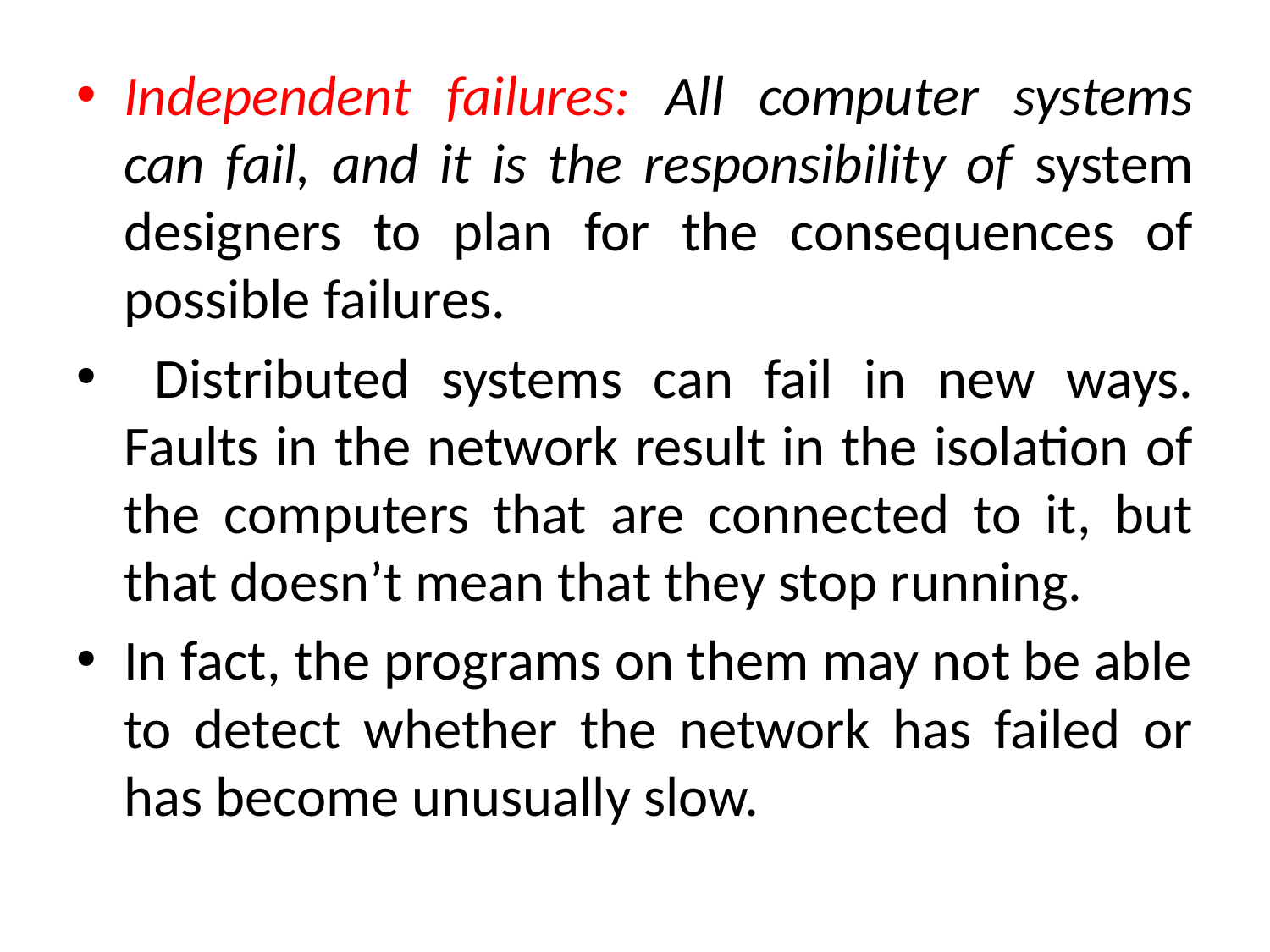

Independent failures: All computer systems can fail, and it is the responsibility of system designers to plan for the consequences of possible failures.
 Distributed systems can fail in new ways. Faults in the network result in the isolation of the computers that are connected to it, but that doesn’t mean that they stop running.
In fact, the programs on them may not be able to detect whether the network has failed or has become unusually slow.